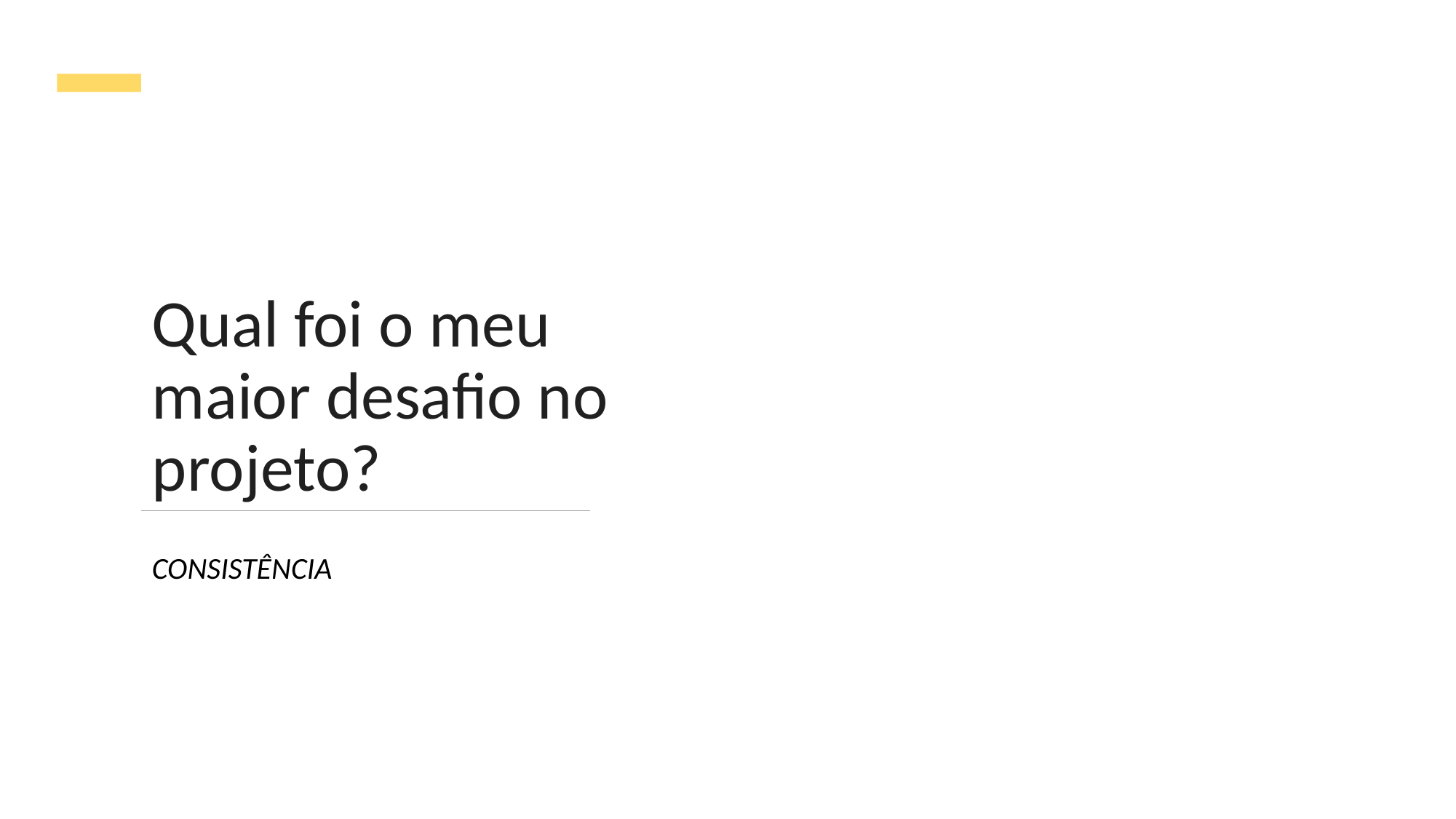

Qual foi o meu maior desafio no projeto?
CONSISTÊNCIA